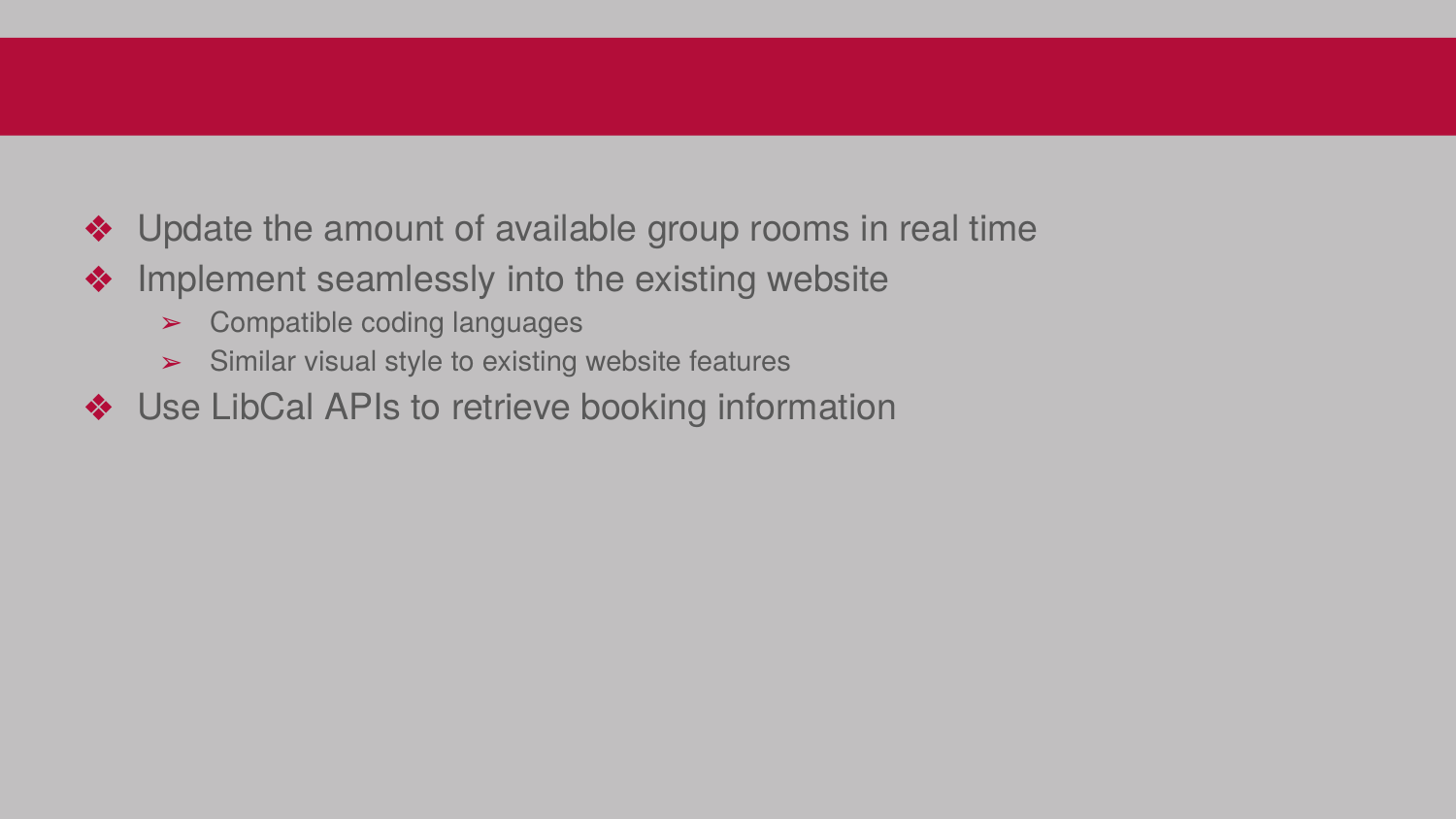

# Expectations
Update the amount of available group rooms in real time
Implement seamlessly into the existing website
Compatible coding languages
Similar visual style to existing website features
Use LibCal APIs to retrieve booking information